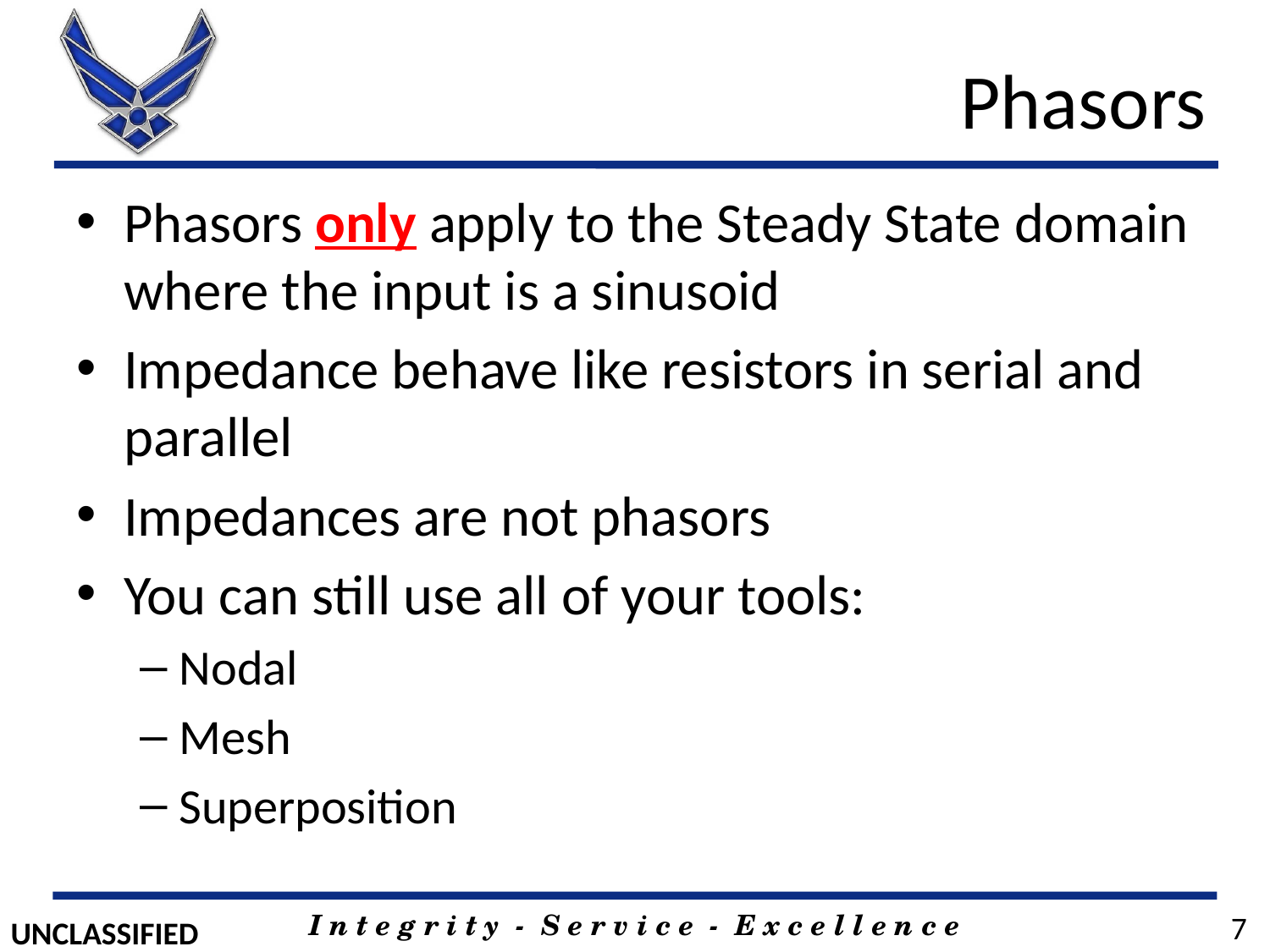

# Phasors
Phasors only apply to the Steady State domain where the input is a sinusoid
Impedance behave like resistors in serial and parallel
Impedances are not phasors
You can still use all of your tools:
Nodal
Mesh
Superposition

7